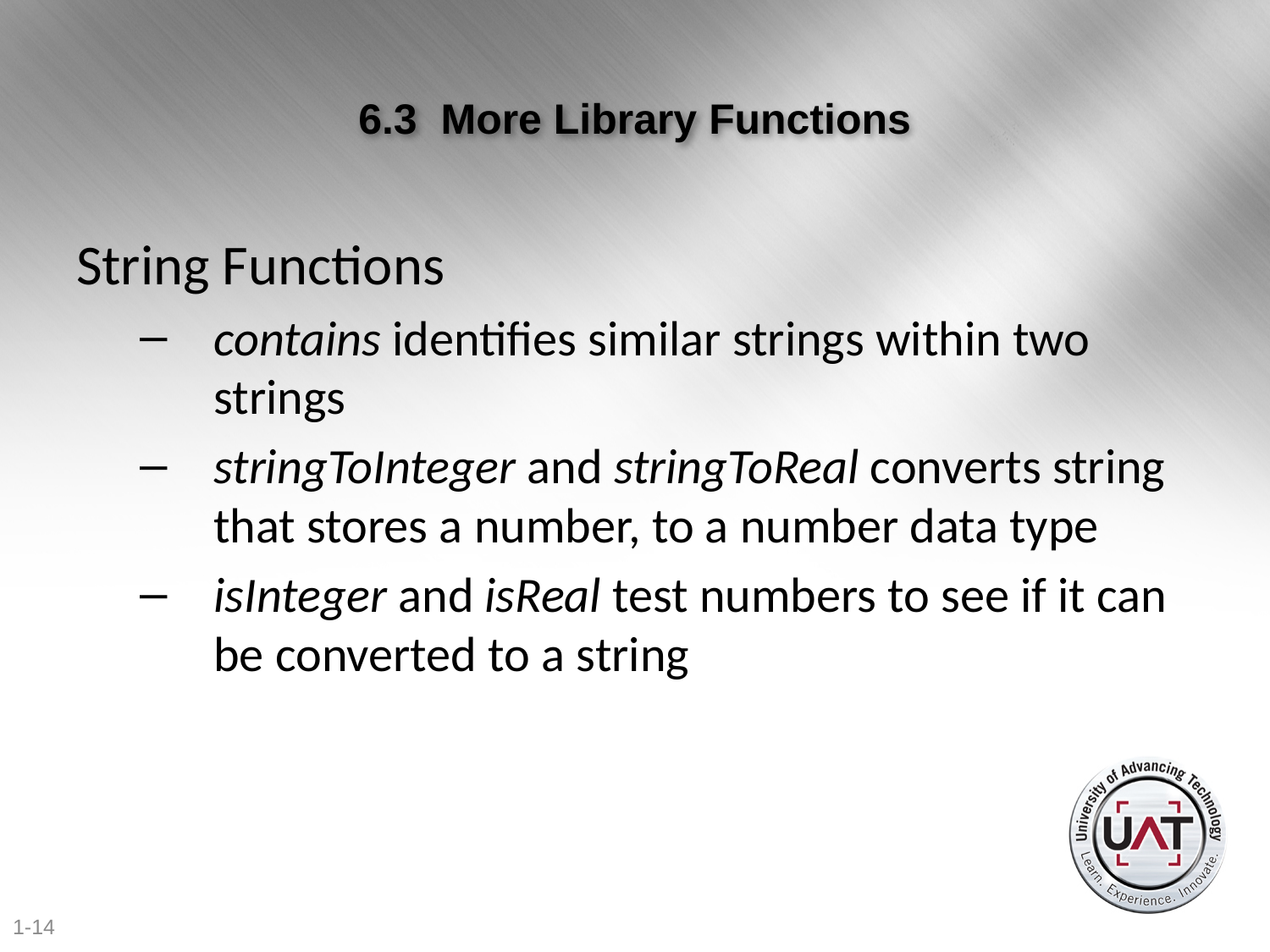

# 6.3  More Library Functions
String Functions
contains identifies similar strings within two strings
stringToInteger and stringToReal converts string that stores a number, to a number data type
isInteger and isReal test numbers to see if it can be converted to a string

1-14